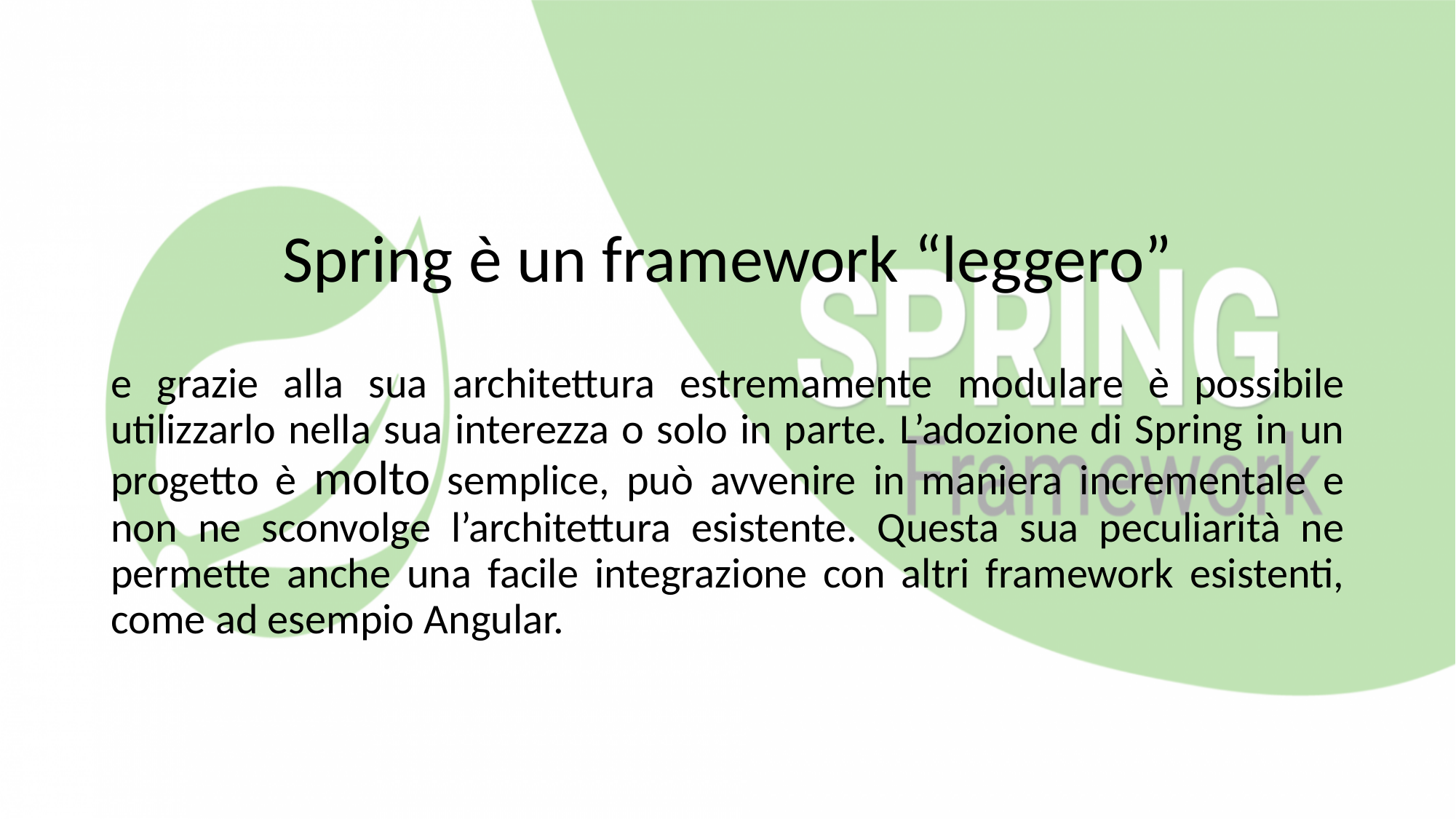

# Spring è un framework “leggero”
e grazie alla sua architettura estremamente modulare è possibile utilizzarlo nella sua interezza o solo in parte. L’adozione di Spring in un progetto è molto semplice, può avvenire in maniera incrementale e non ne sconvolge l’architettura esistente. Questa sua peculiarità ne permette anche una facile integrazione con altri framework esistenti, come ad esempio Angular.